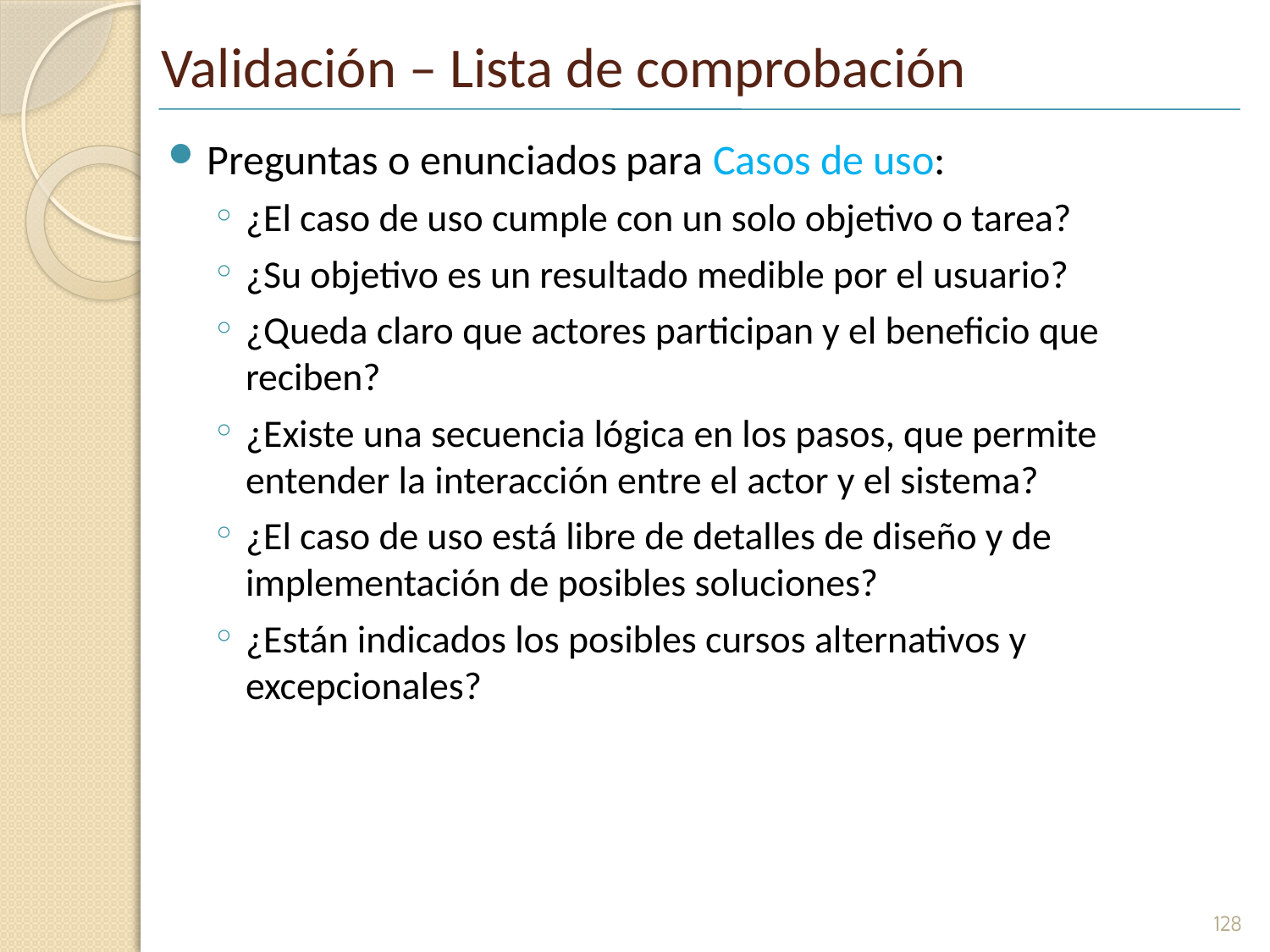

# Validación – Lista de comprobación
Preguntas o enunciados para Casos de uso:
¿El caso de uso cumple con un solo objetivo o tarea?
¿Su objetivo es un resultado medible por el usuario?
¿Queda claro que actores participan y el beneficio que reciben?
¿Existe una secuencia lógica en los pasos, que permite entender la interacción entre el actor y el sistema?
¿El caso de uso está libre de detalles de diseño y de implementación de posibles soluciones?
¿Están indicados los posibles cursos alternativos y excepcionales?
128